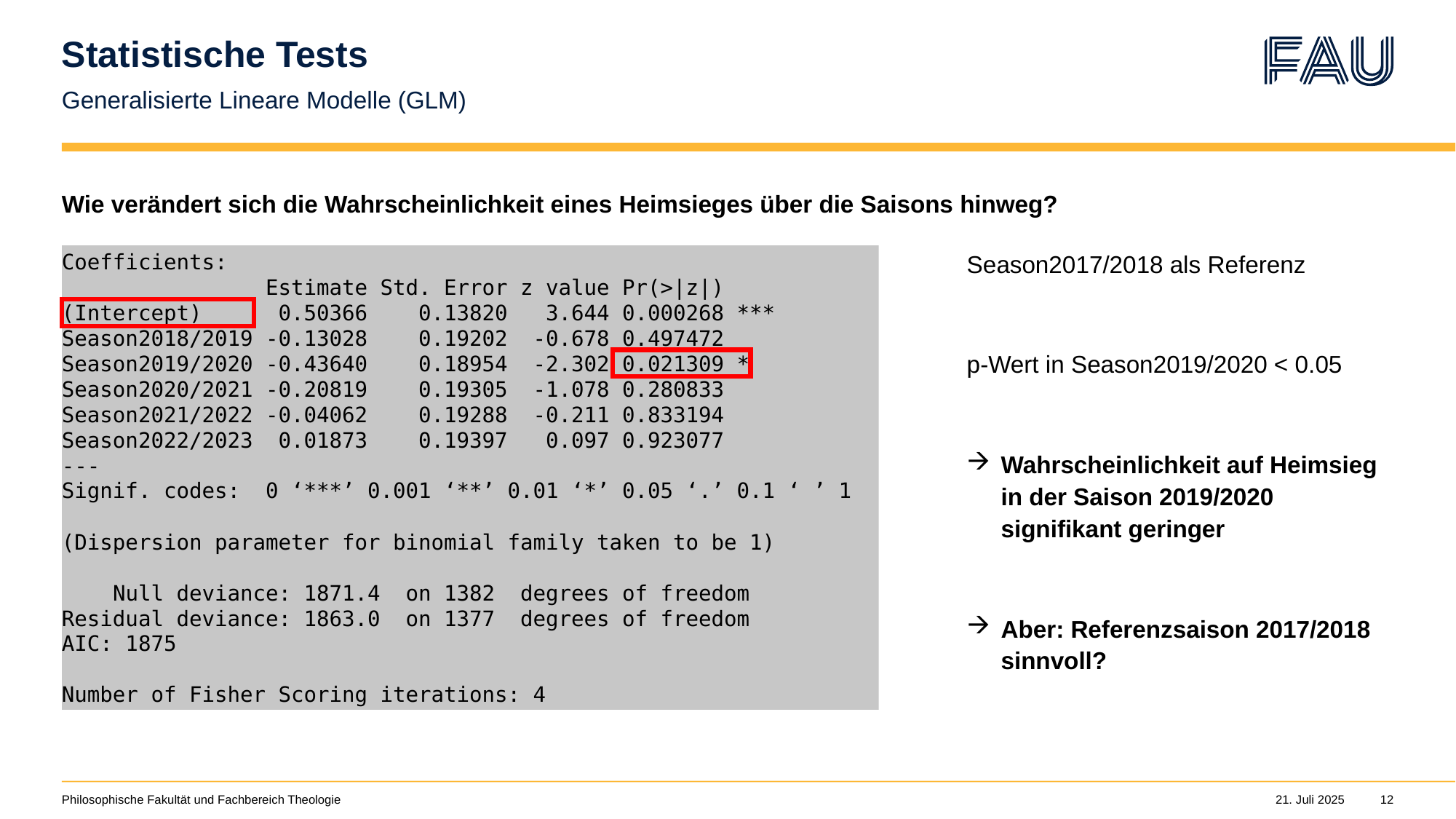

# Statistische Tests

Generalisierte Lineare Modelle (GLM)
Wie verändert sich die Wahrscheinlichkeit eines Heimsieges über die Saisons hinweg?
Coefficients:
                Estimate Std. Error z value Pr(>|z|)
(Intercept)      0.50366    0.13820   3.644 0.000268 ***
Season2018/2019 -0.13028    0.19202  -0.678 0.497472
Season2019/2020 -0.43640    0.18954  -2.302 0.021309 *
Season2020/2021 -0.20819    0.19305  -1.078 0.280833
Season2021/2022 -0.04062    0.19288  -0.211 0.833194
Season2022/2023  0.01873    0.19397   0.097 0.923077
---
Signif. codes:  0 ‘***’ 0.001 ‘**’ 0.01 ‘*’ 0.05 ‘.’ 0.1 ‘ ’ 1

(Dispersion parameter for binomial family taken to be 1)

    Null deviance: 1871.4  on 1382  degrees of freedom
Residual deviance: 1863.0  on 1377  degrees of freedom
AIC: 1875

Number of Fisher Scoring iterations: 4
Season2017/2018 als Referenz

p-Wert in Season2019/2020 < 0.05

Wahrscheinlichkeit auf Heimsieg in der Saison 2019/2020 signifikant geringer

Aber: Referenzsaison 2017/2018 sinnvoll?

Philosophische Fakultät und Fachbereich Theologie
21. Juli 2025
12